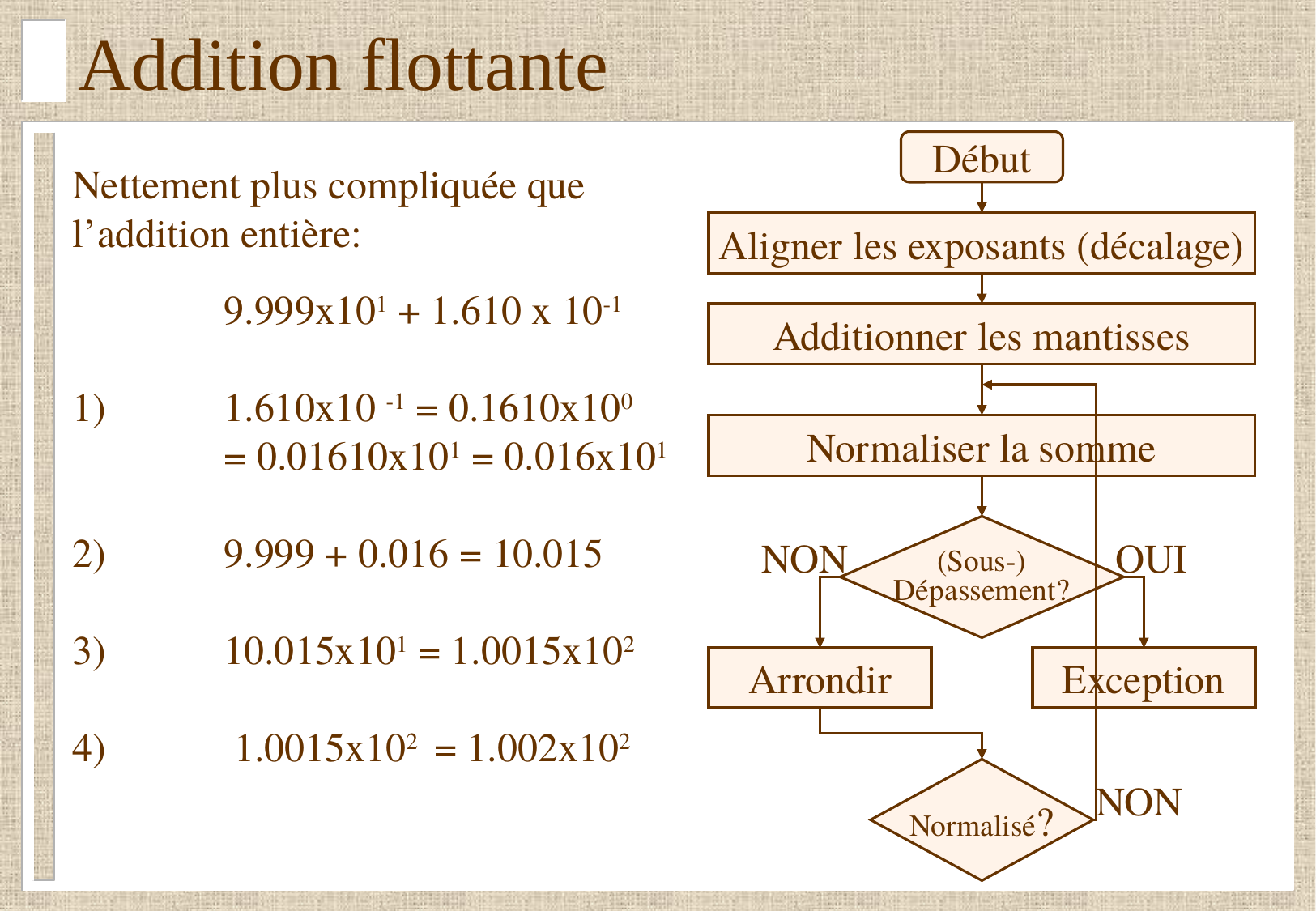

# Addition flottante
Début
Nettement plus compliquée que
l’addition entière:

		9.999x101 + 1.610 x 10-1

1) 	1.610x10 -1 = 0.1610x100
		= 0.01610x101 = 0.016x101

2)	9.999 + 0.016 = 10.015

3)	10.015x101 = 1.0015x102

4)	 1.0015x102  = 1.002x102
Aligner les exposants (décalage)
Additionner les mantisses
Normaliser la somme
(Sous-)
Dépassement?
NON
OUI
Arrondir
Exception
Normalisé?
NON